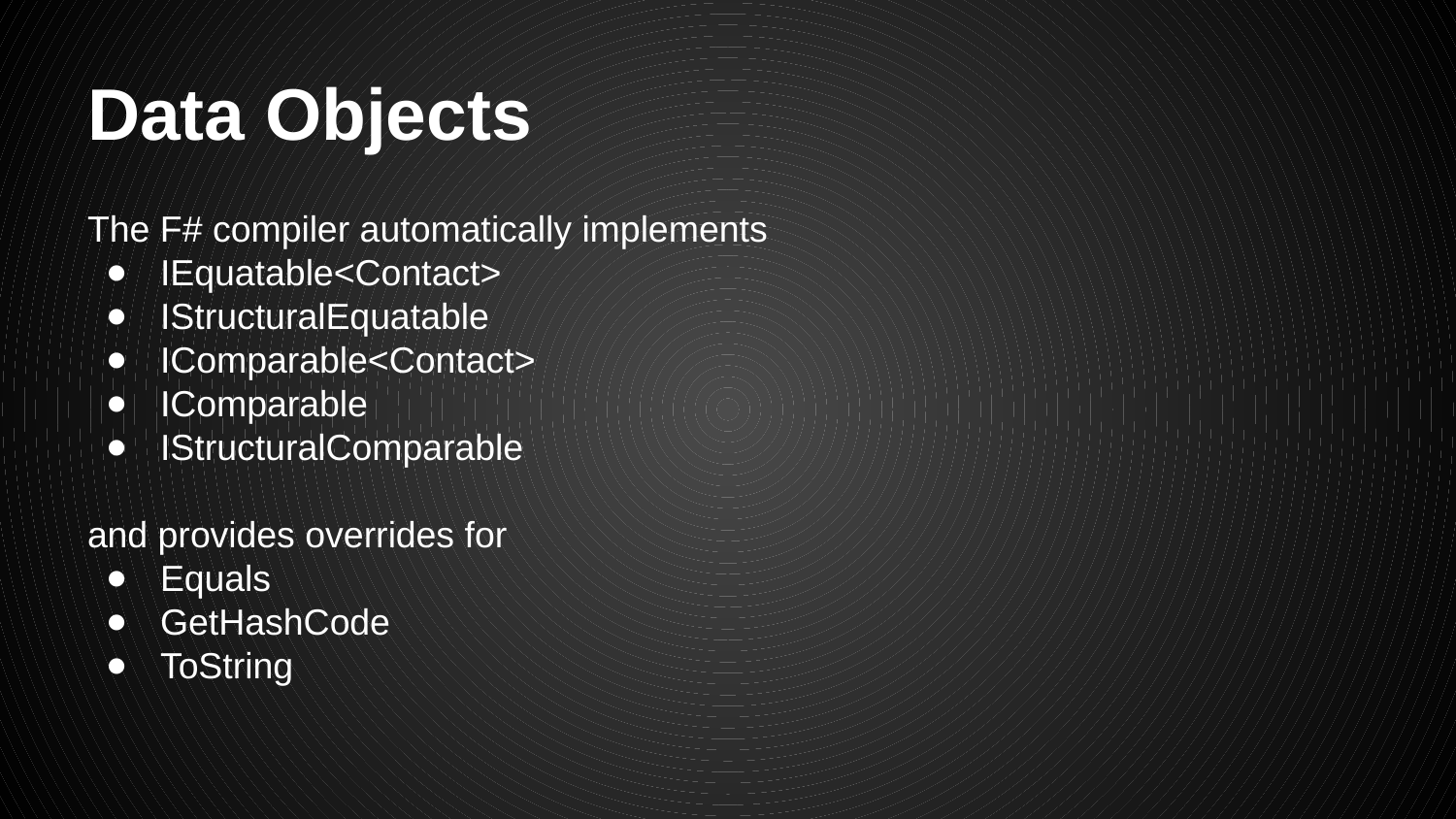

# Data Objects
The F# compiler automatically implements
IEquatable<Contact>
IStructuralEquatable
IComparable<Contact>
IComparable
IStructuralComparable

and provides overrides for
Equals
GetHashCode
ToString